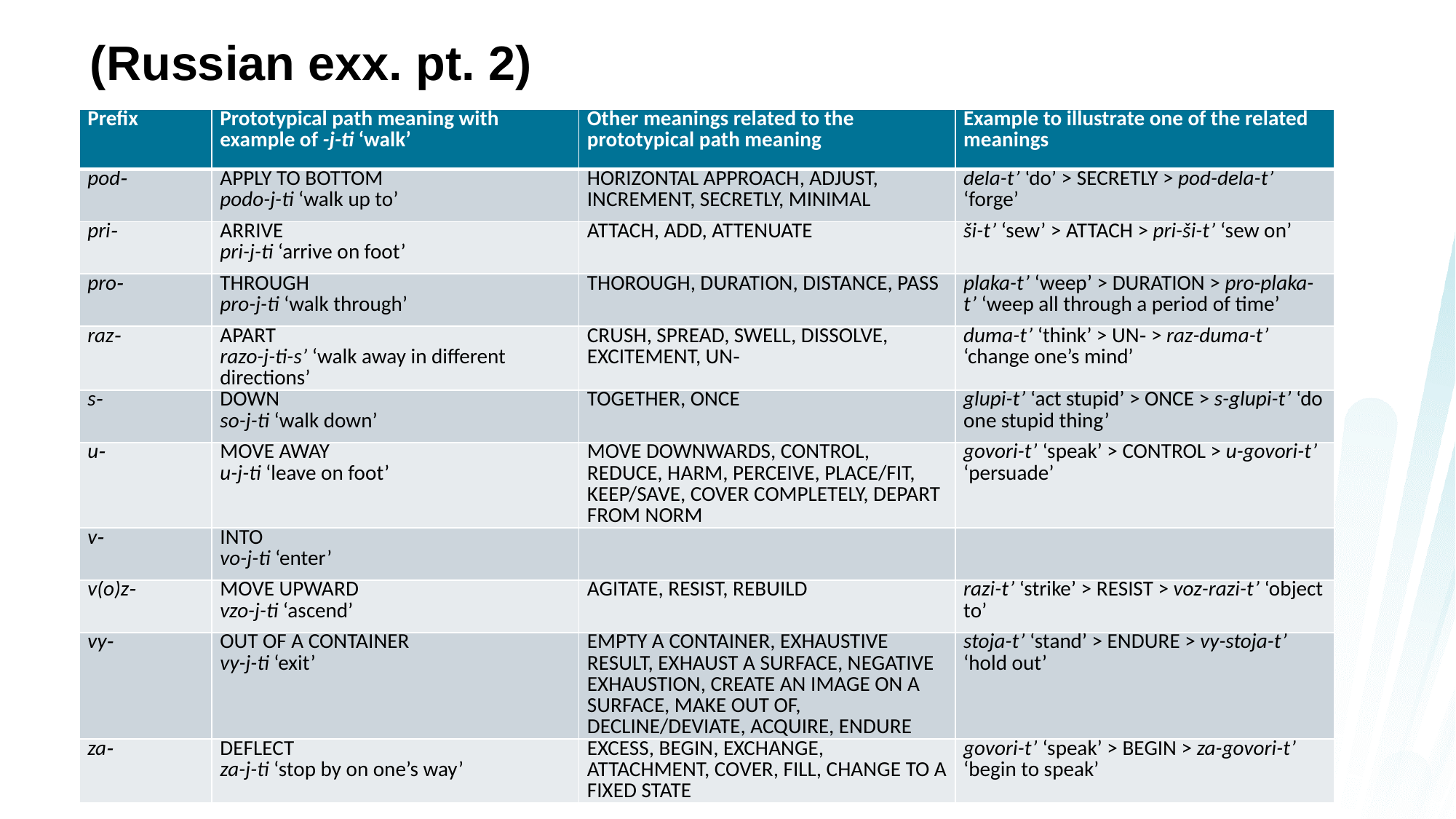

(Russian exx. pt. 2)
| Prefix | Prototypical path meaning with example of -j-ti ‘walk’ | Other meanings related to the prototypical path meaning | Example to illustrate one of the related meanings |
| --- | --- | --- | --- |
| pod‑ | apply to bottom podo-j-ti ‘walk up to’ | horizontal approach, adjust, increment, secretly, minimal | dela-t’ ‘do’ > secretly > pod-dela-t’ ‘forge’ |
| pri‑ | arrive pri-j-ti ‘arrive on foot’ | attach, add, attenuate | ši-t’ ‘sew’ > attach > pri-ši-t’ ‘sew on’ |
| pro‑ | through pro-j-ti ‘walk through’ | thorough, duration, distance, pass | plaka-t’ ‘weep’ > duration > pro-plaka-t’ ‘weep all through a period of time’ |
| raz‑ | apart razo-j-ti-s’ ‘walk away in different directions’ | crush, spread, swell, dissolve, excitement, un‑ | duma-t’ ‘think’ > un‑ > raz-duma-t’ ‘change one’s mind’ |
| s‑ | down so-j-ti ‘walk down’ | together, once | glupi-t’ ‘act stupid’ > once > s-glupi-t’ ‘do one stupid thing’ |
| u‑ | move away u-j-ti ‘leave on foot’ | move downwards, control, reduce, harm, perceive, place/fit, keep/save, cover completely, depart from norm | govori-t’ ‘speak’ > control > u-govori-t’ ‘persuade’ |
| v‑ | into vo-j-ti ‘enter’ |  |  |
| v(o)z‑ | move upward vzo-j-ti ‘ascend’ | agitate, resist, rebuild | razi-t’ ‘strike’ > resist > voz-razi-t’ ‘object to’ |
| vy‑ | out of a container vy-j-ti ‘exit’ | empty a container, exhaustive result, exhaust a surface, negative exhaustion, create an image on a surface, make out of, decline/deviate, acquire, endure | stoja-t’ ‘stand’ > endure > vy-stoja-t’ ‘hold out’ |
| za‑ | deflect za-j-ti ‘stop by on one’s way’ | excess, begin, exchange, attachment, cover, fill, change to a fixed state | govori-t’ ‘speak’ > begin > za-govori-t’ ‘begin to speak’ |